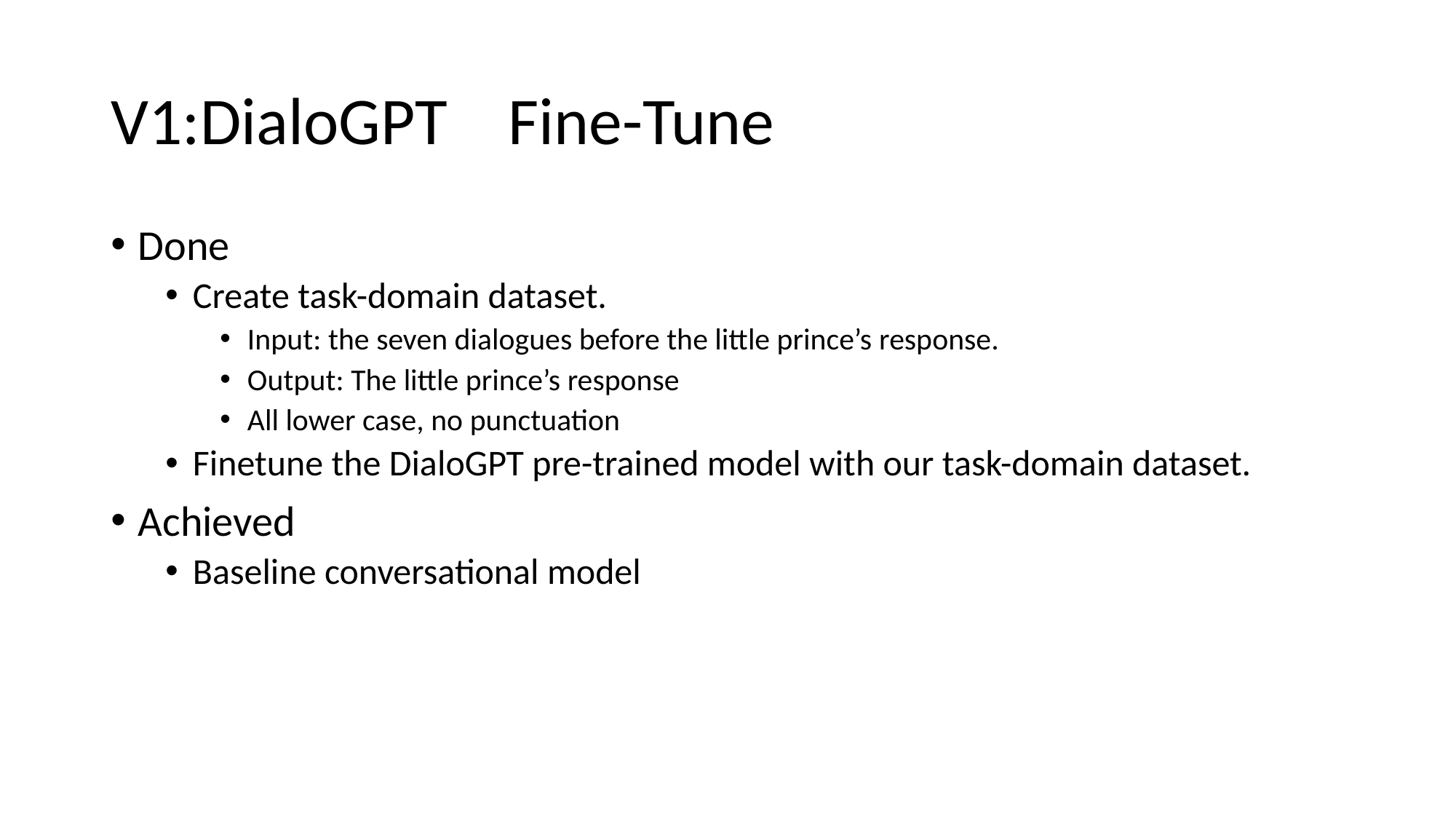

# V1:DialoGPT    Fine-Tune
Done
Create task-domain dataset.
Input: the seven dialogues before the little prince’s response.
Output: The little prince’s response
All lower case, no punctuation
Finetune the DialoGPT pre-trained model with our task-domain dataset.
Achieved
Baseline conversational model